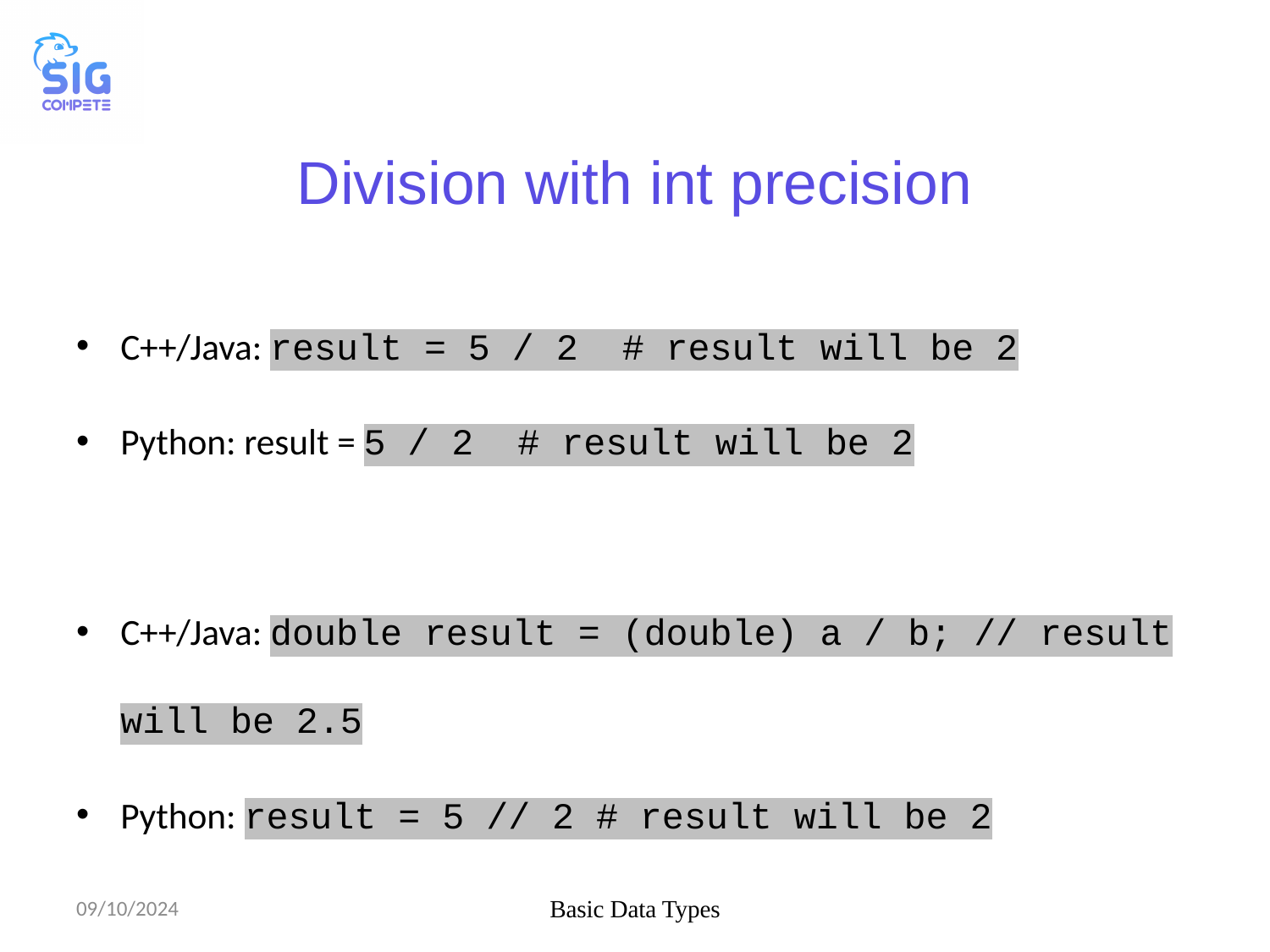

# Division with int precision
C++/Java: result = 5 / 2  # result will be 2
Python: result = 5 / 2  # result will be 2

C++/Java: double result = (double) a / b; // result will be 2.5
Python: result = 5 // 2 # result will be 2

09/10/2024
Basic Data Types